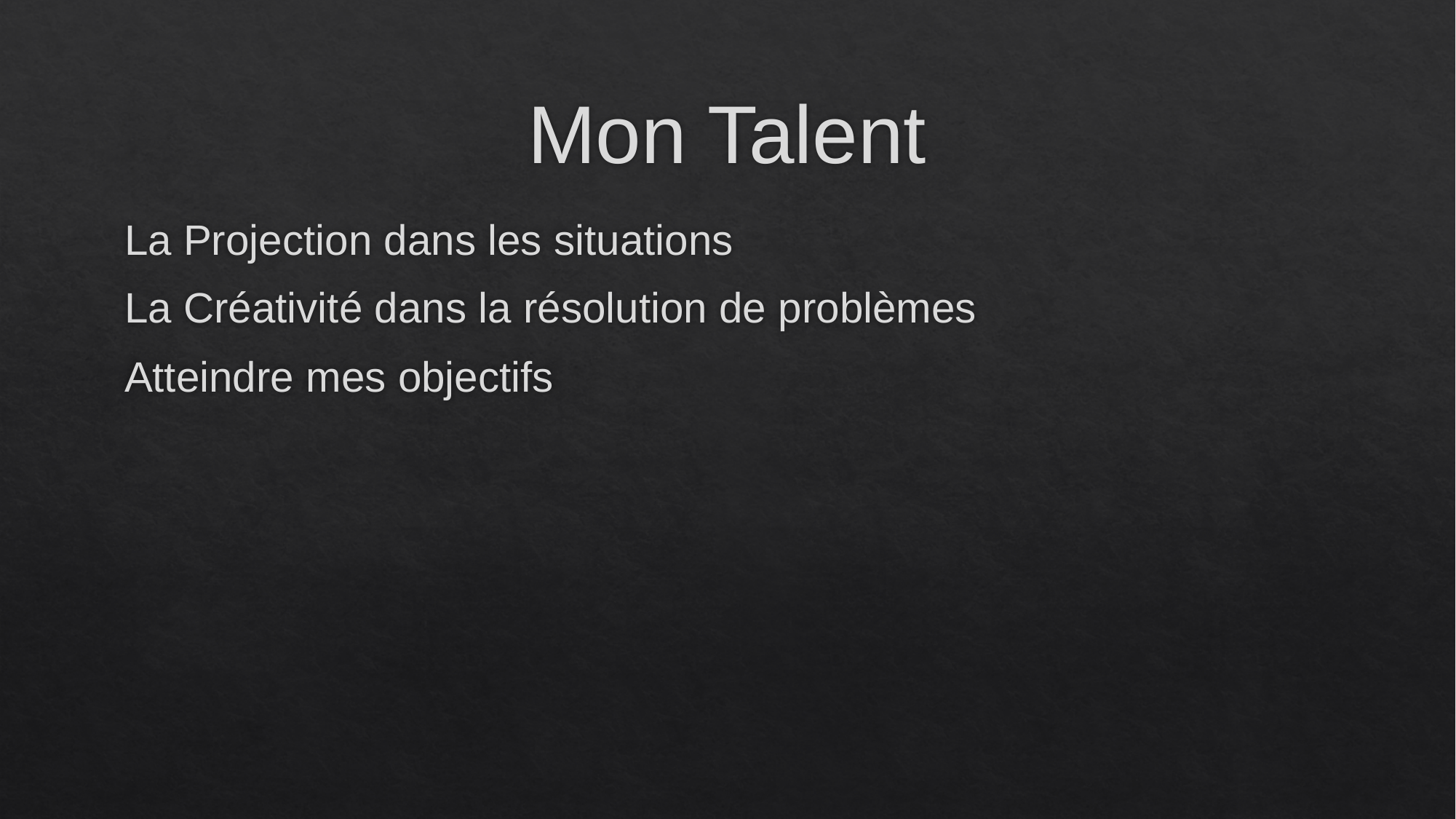

# Mon Talent
La Projection dans les situations
La Créativité dans la résolution de problèmes
Atteindre mes objectifs